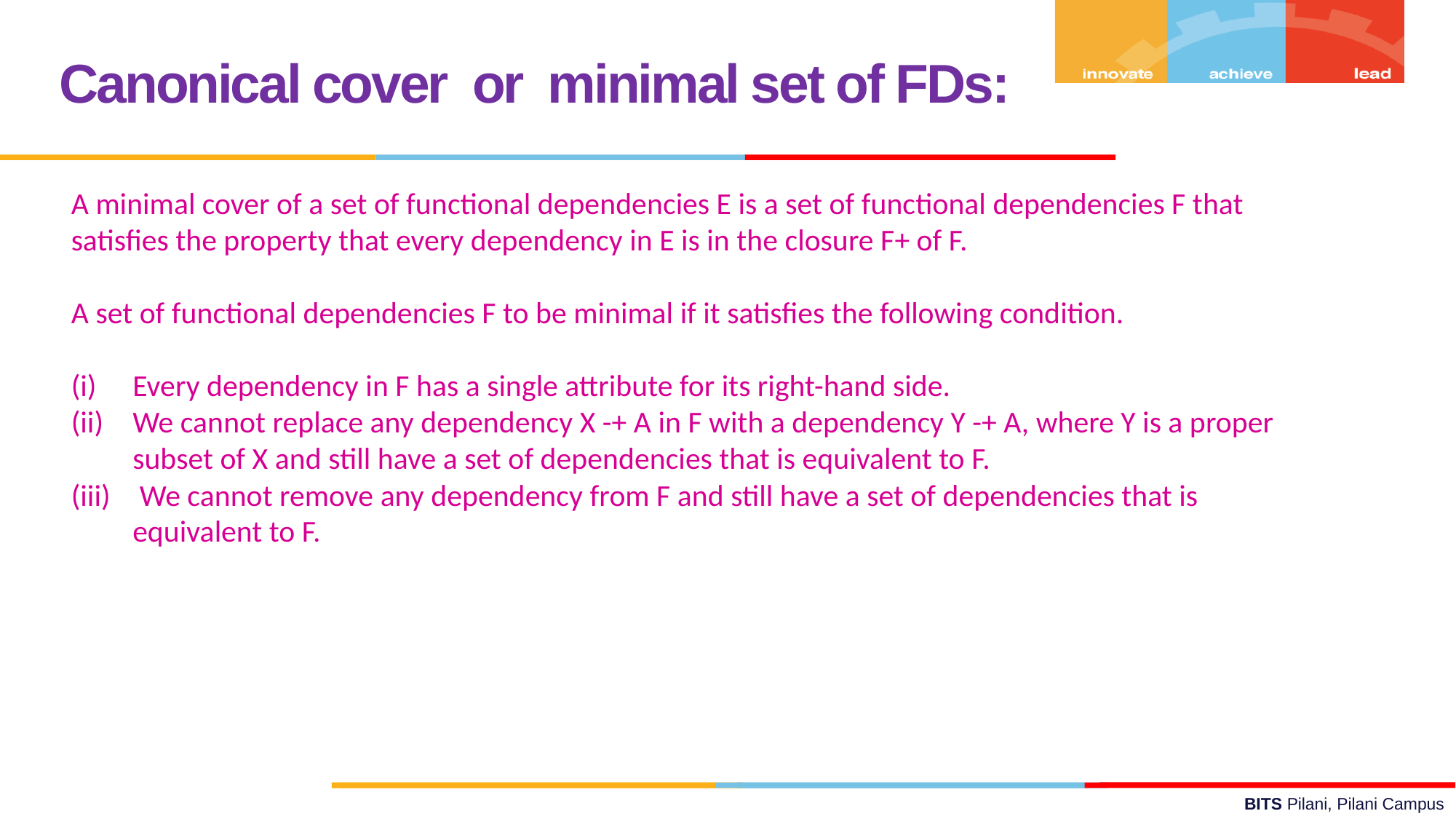

Canonical cover  or  minimal set of FDs:
A minimal cover of a set of functional dependencies E is a set of functional dependencies F that satisfies the property that every dependency in E is in the closure F+ of F.

A set of functional dependencies F to be minimal if it satisfies the following condition.

Every dependency in F has a single attribute for its right-hand side.
We cannot replace any dependency X -+ A in F with a dependency Y -+ A, where Y is a proper subset of X and still have a set of dependencies that is equivalent to F.
 We cannot remove any dependency from F and still have a set of dependencies that is equivalent to F.